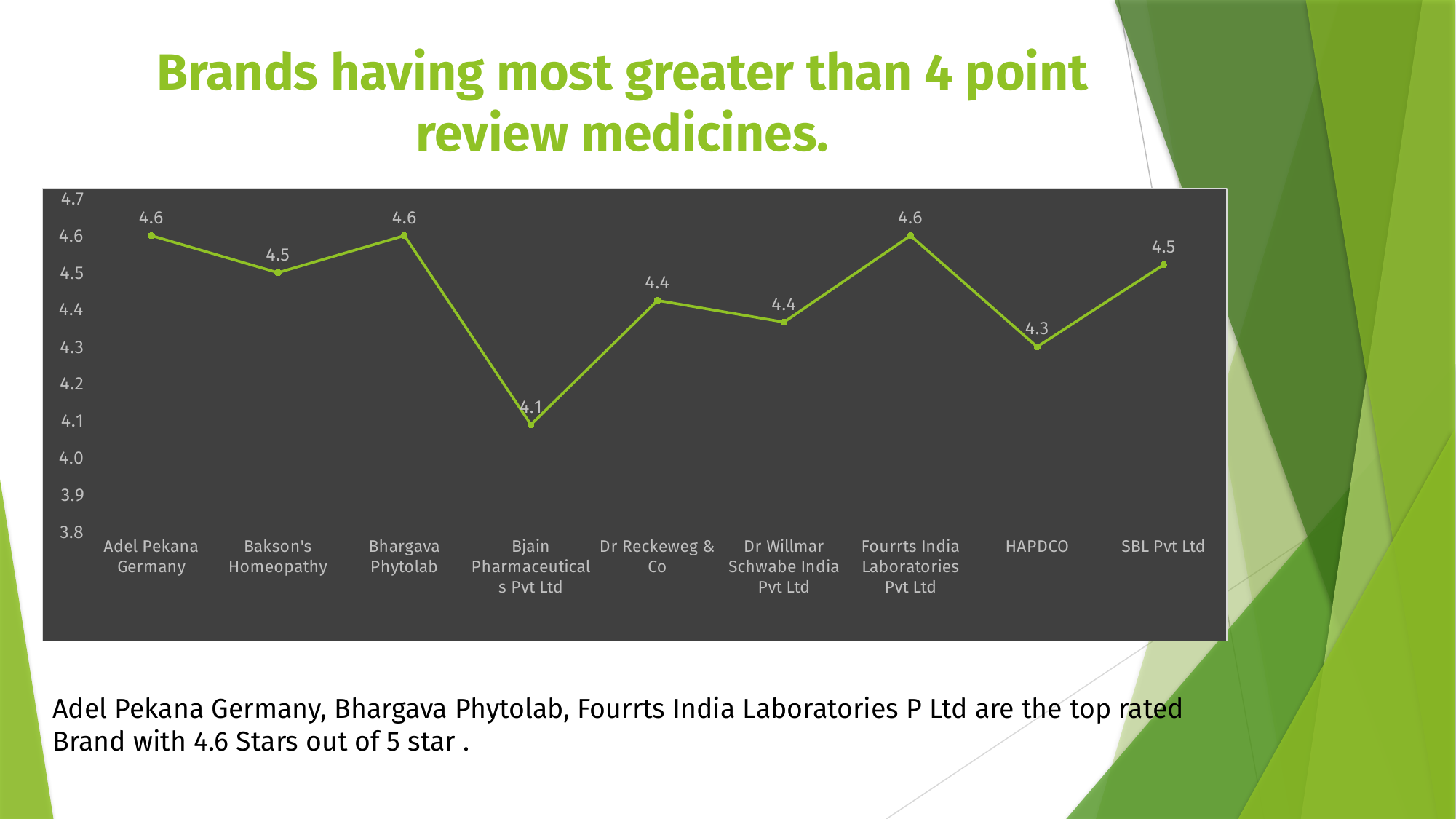

# Brands having most greater than 4 point review medicines.

### Chart

| Category |  |
|---|---|
| Adel Pekana Germany | 4.6 |
| Bakson's Homeopathy | 4.5 |
| Bhargava Phytolab | 4.6 |
| Bjain Pharmaceuticals Pvt Ltd | 4.09 |
| Dr Reckeweg & Co | 4.42499999999999 |
| Dr Willmar Schwabe India Pvt Ltd | 4.36666666666666 |
| Fourrts India Laboratories Pvt Ltd | 4.6 |
| HAPDCO | 4.29999999999999 |
| SBL Pvt Ltd | 4.52142857142856 |
Adel Pekana Germany, Bhargava Phytolab, Fourrts India Laboratories P Ltd are the top rated Brand with 4.6 Stars out of 5 star .